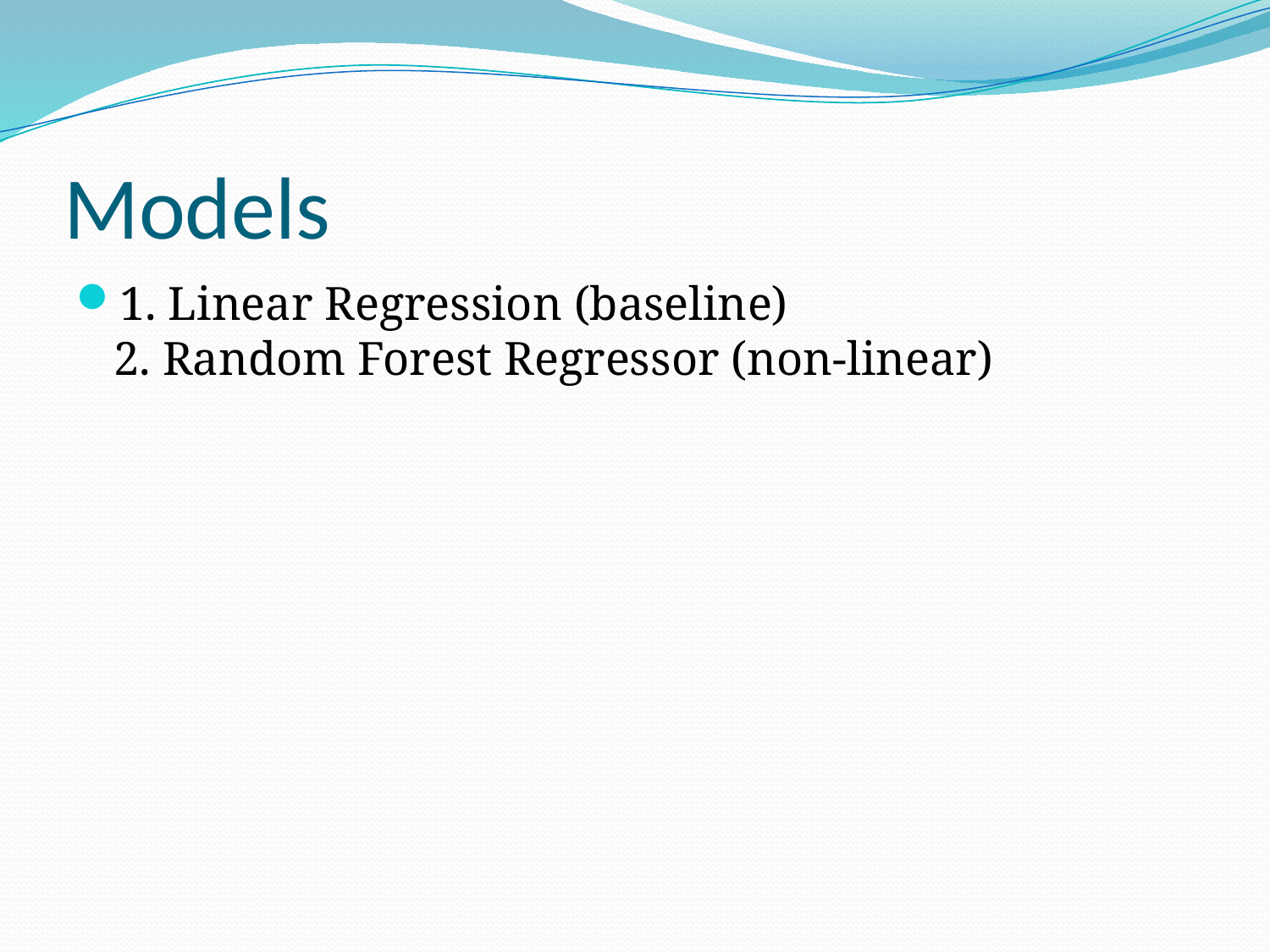

# Models
1. Linear Regression (baseline)
2. Random Forest Regressor (non-linear)